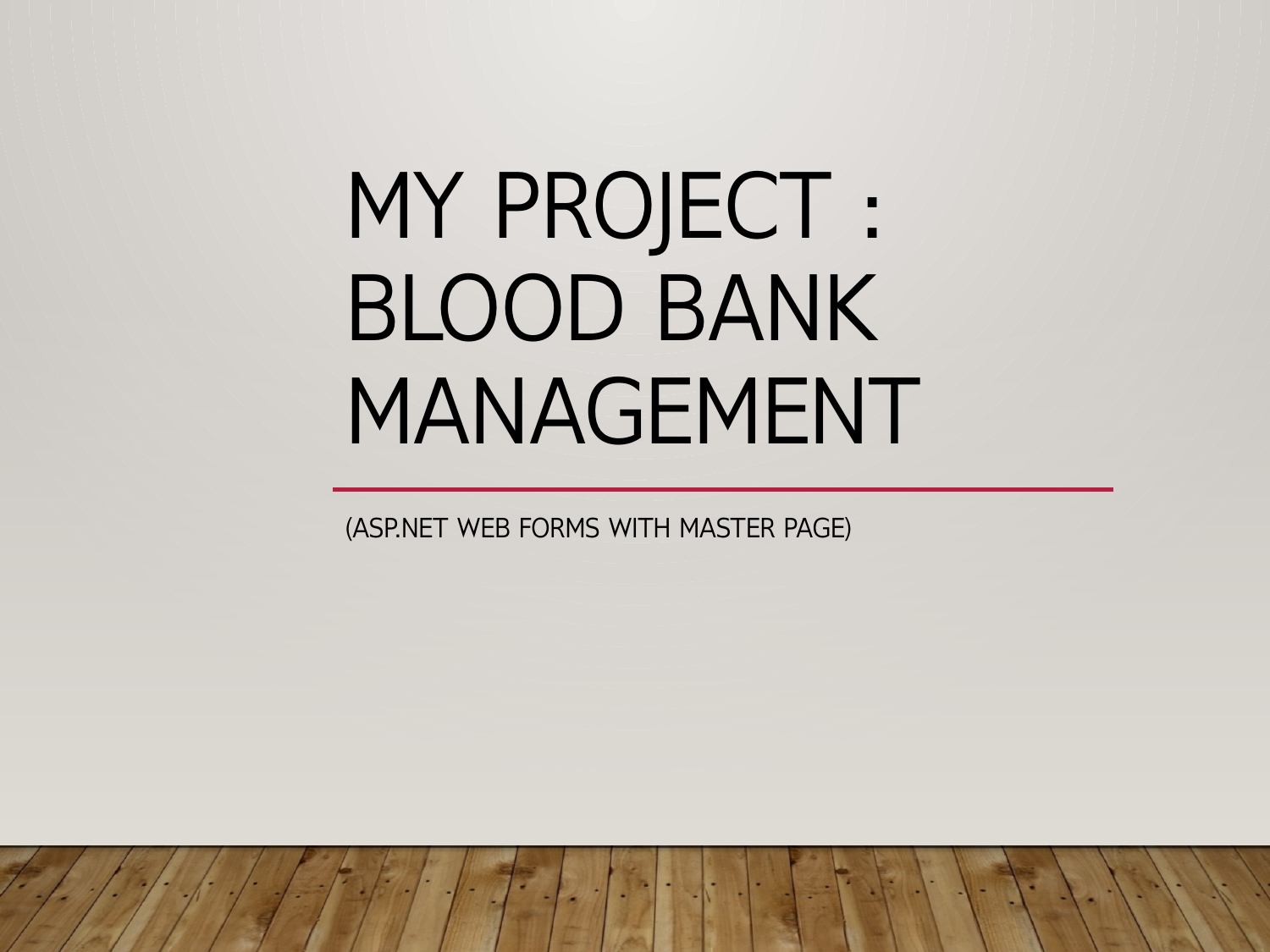

# My Project : Blood Bank Management
(ASP.NET Web Forms with Master Page)